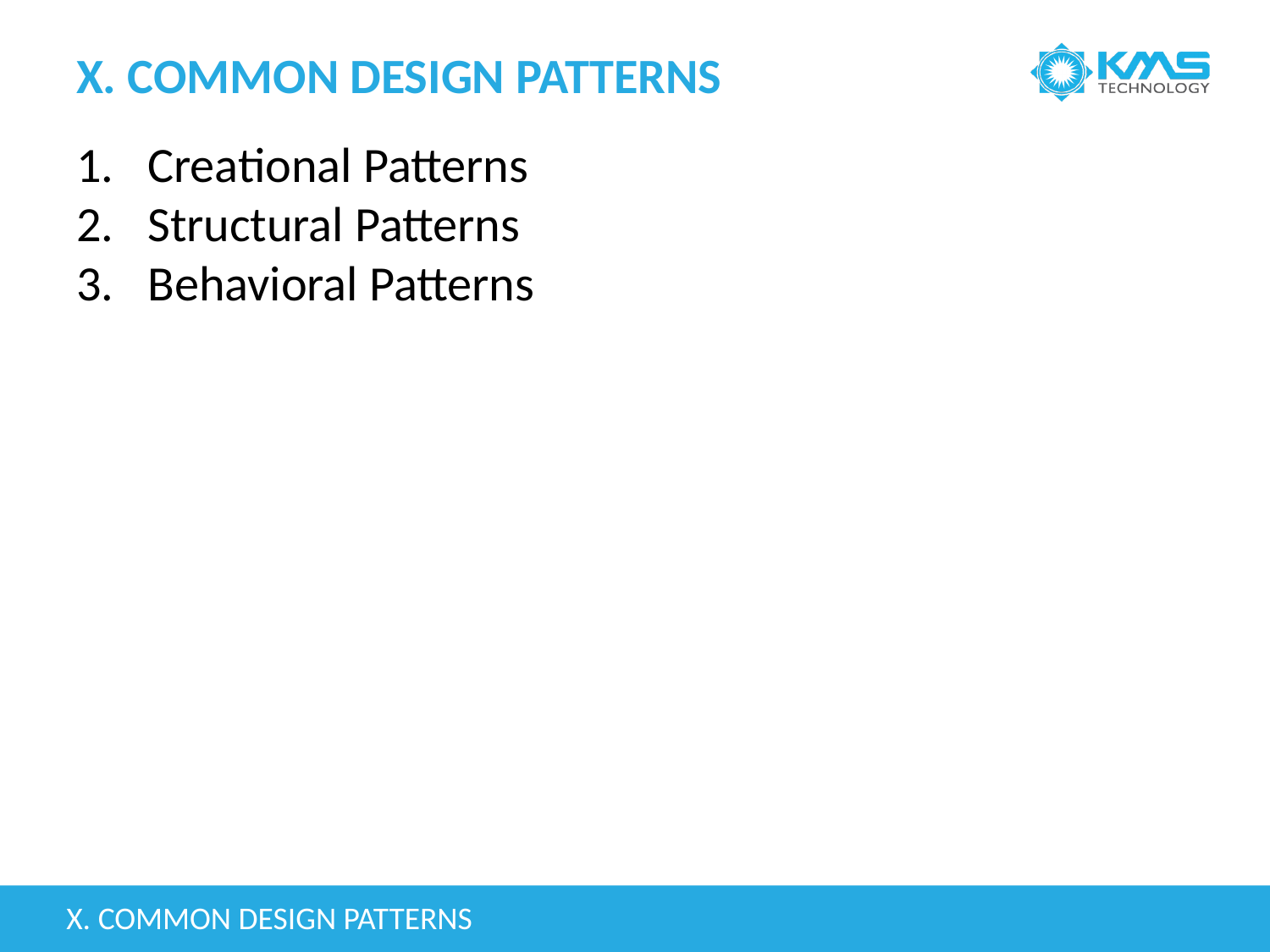

# X. COMMON DESIGN PATTERNS
Creational Patterns
Structural Patterns
Behavioral Patterns

X. COMMON DESIGN PATTERNS